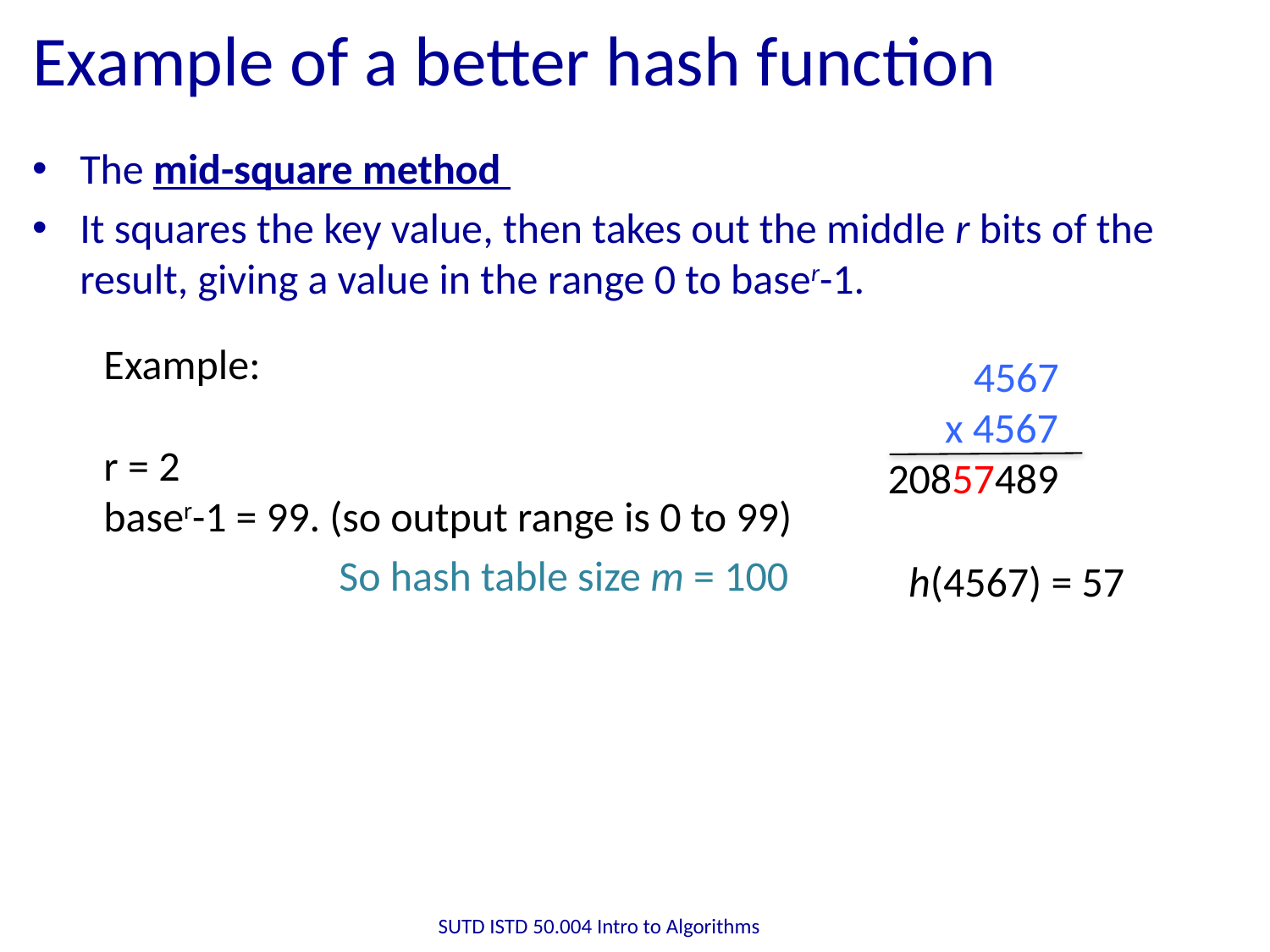

# Example of a better hash function
The mid-square method
It squares the key value, then takes out the middle r bits of the result, giving a value in the range 0 to baser-1.
Example:

r = 2
baser-1 = 99. (so output range is 0 to 99)
         4567
      x 4567
20857489
So hash table size m = 100
h(4567) = 57
SUTD ISTD 50.004 Intro to Algorithms